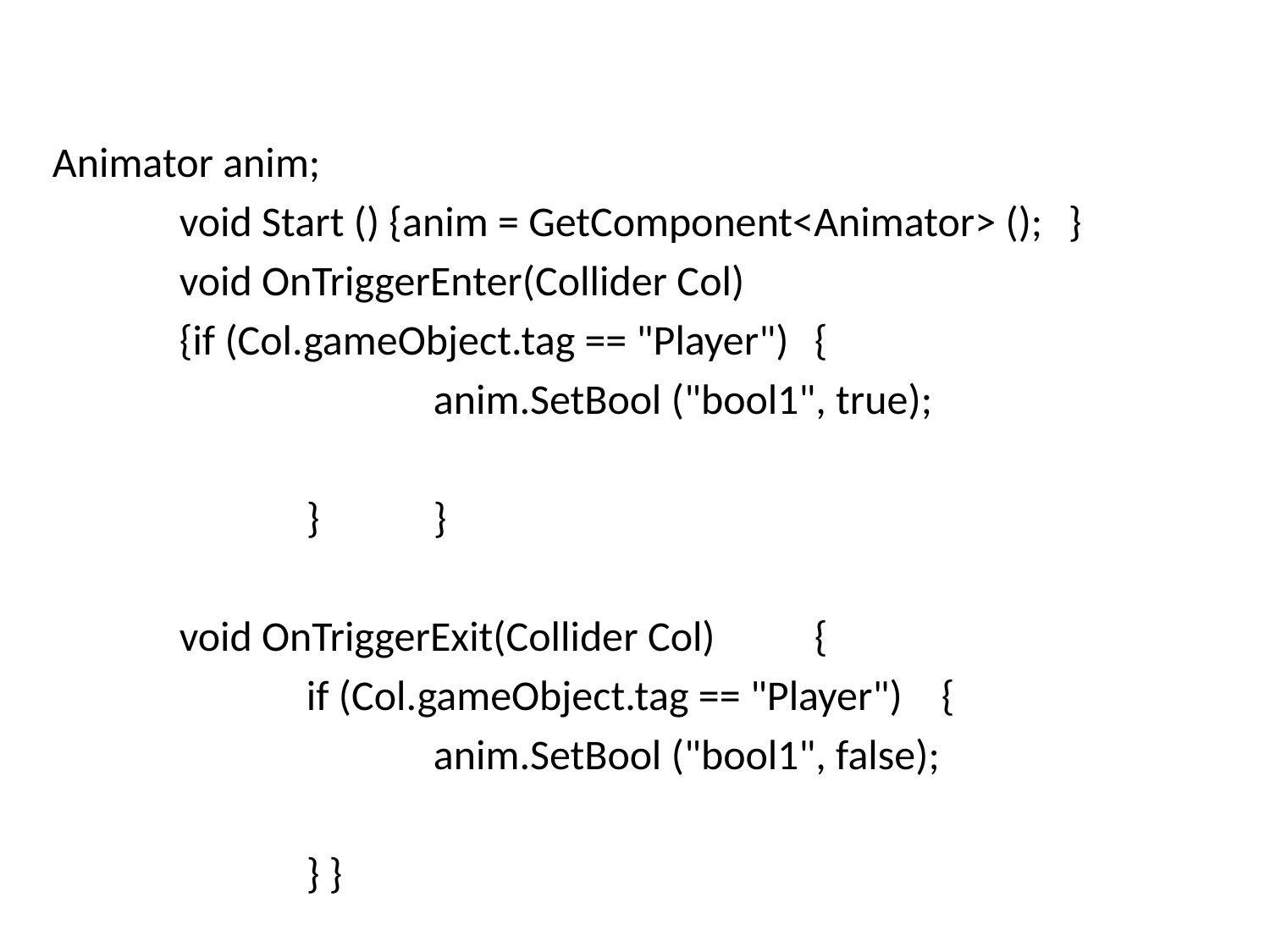

#
Animator anim;
	void Start () {anim = GetComponent<Animator> ();	}
	void OnTriggerEnter(Collider Col)
	{if (Col.gameObject.tag == "Player") 	{
			anim.SetBool ("bool1", true);

		}	}

	void OnTriggerExit(Collider Col)	{
		if (Col.gameObject.tag == "Player") 	{
			anim.SetBool ("bool1", false);

		} }